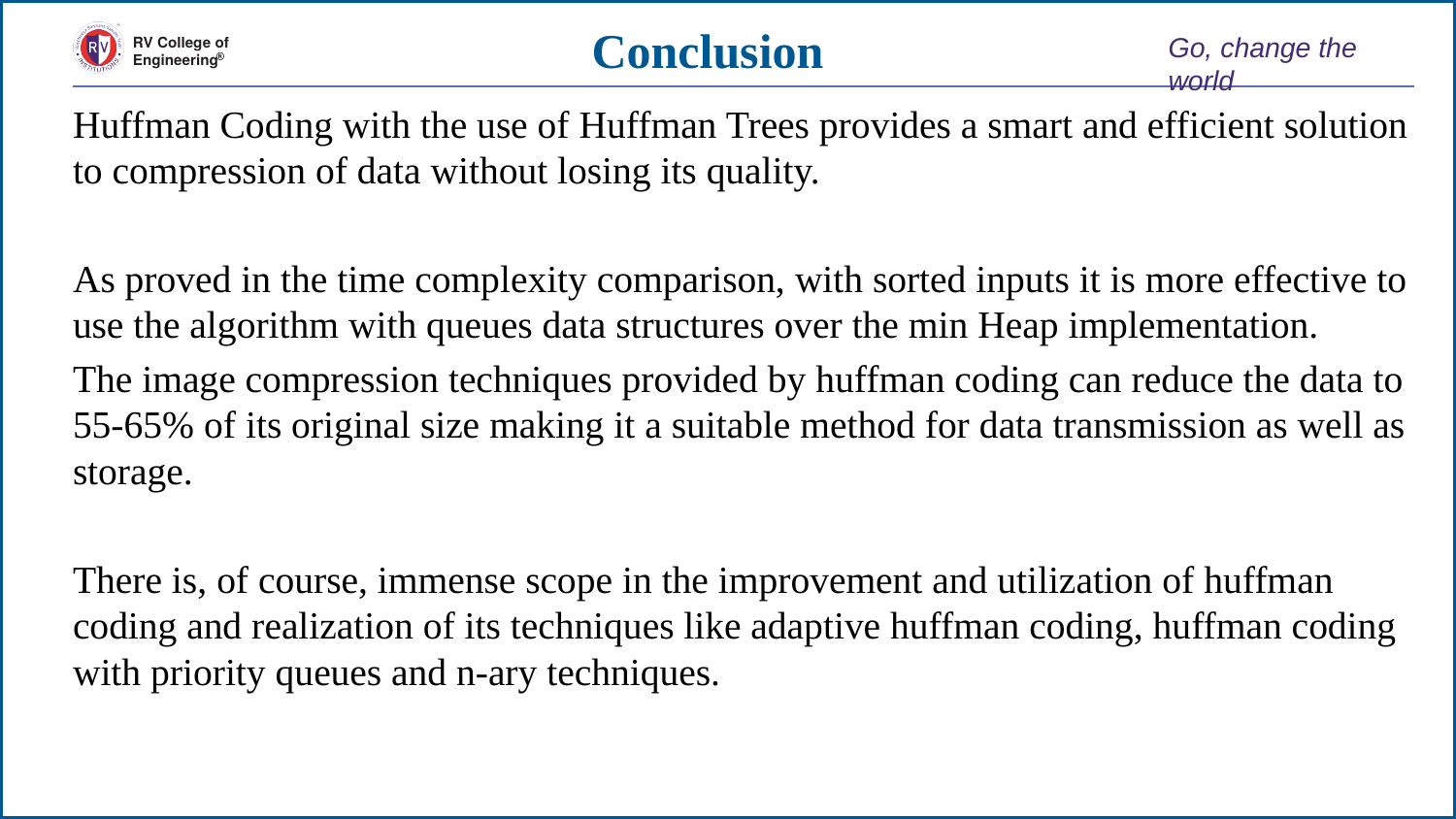

# Conclusion
Huffman Coding with the use of Huffman Trees provides a smart and efficient solution to compression of data without losing its quality.

As proved in the time complexity comparison, with sorted inputs it is more effective to use the algorithm with queues data structures over the min Heap implementation.
The image compression techniques provided by huffman coding can reduce the data to 55-65% of its original size making it a suitable method for data transmission as well as storage.

There is, of course, immense scope in the improvement and utilization of huffman coding and realization of its techniques like adaptive huffman coding, huffman coding with priority queues and n-ary techniques.